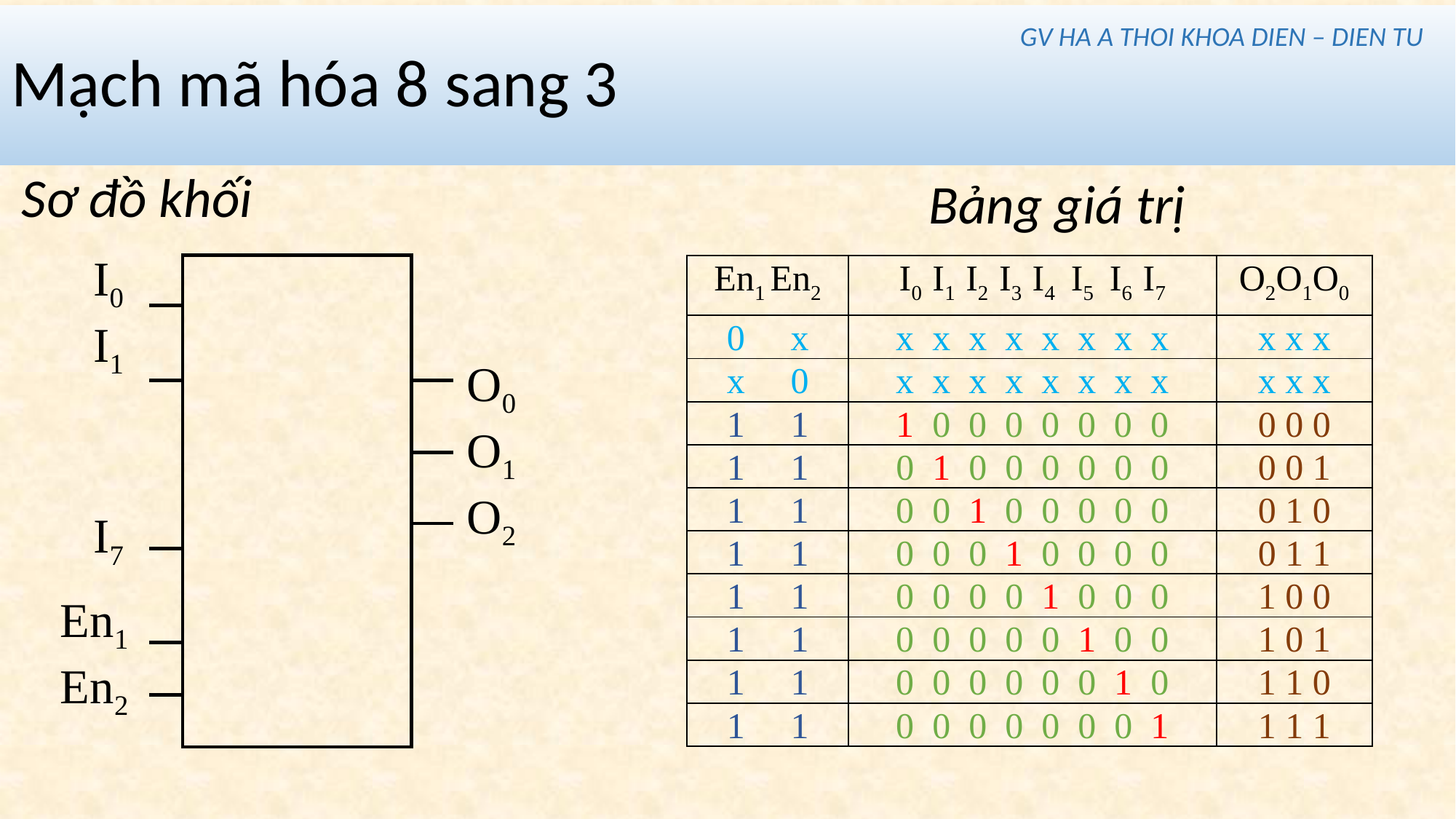

# Mạch mã hóa 8 sang 3
GV HA A THOI KHOA DIEN – DIEN TU
Sơ đồ khối

Bảng giá trị
I0
I1

I7

O0
O1
O2
En1
En2

| En1 En2 | I0 I1 I2 I3 I4 I5 I6 I7 | O2O1O0 |
| --- | --- | --- |
| 0 x | x x x x x x x x | x x x |
| x 0 | x x x x x x x x | x x x |
| 1 1 | 1 0 0 0 0 0 0 0 | 0 0 0 |
| 1 1 | 0 1 0 0 0 0 0 0 | 0 0 1 |
| 1 1 | 0 0 1 0 0 0 0 0 | 0 1 0 |
| 1 1 | 0 0 0 1 0 0 0 0 | 0 1 1 |
| 1 1 | 0 0 0 0 1 0 0 0 | 1 0 0 |
| 1 1 | 0 0 0 0 0 1 0 0 | 1 0 1 |
| 1 1 | 0 0 0 0 0 0 1 0 | 1 1 0 |
| 1 1 | 0 0 0 0 0 0 0 1 | 1 1 1 |